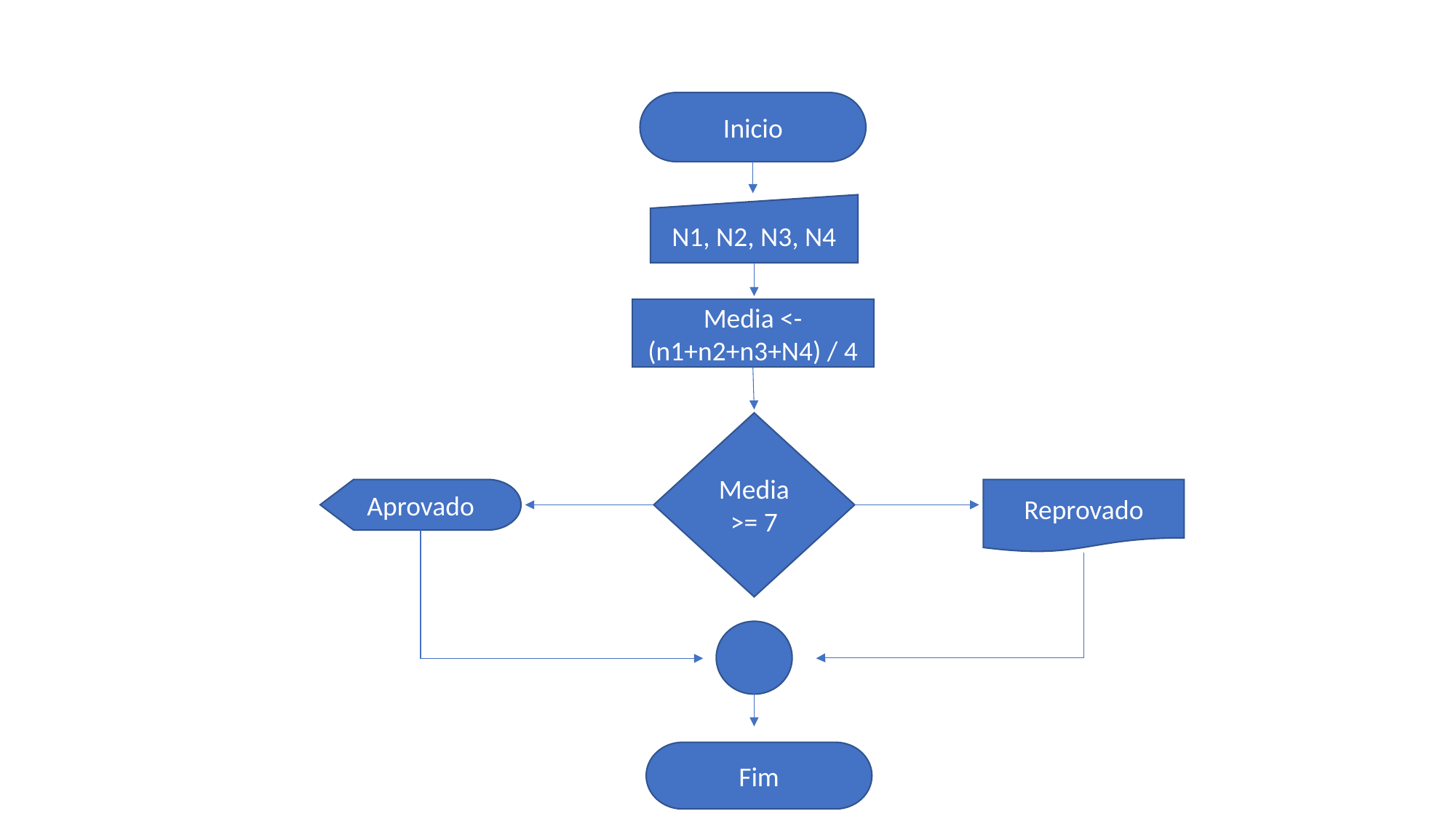

Inicio
N1, N2, N3, N4
Media <- (n1+n2+n3+N4) / 4
Media >= 7
Aprovado
Reprovado

Fim